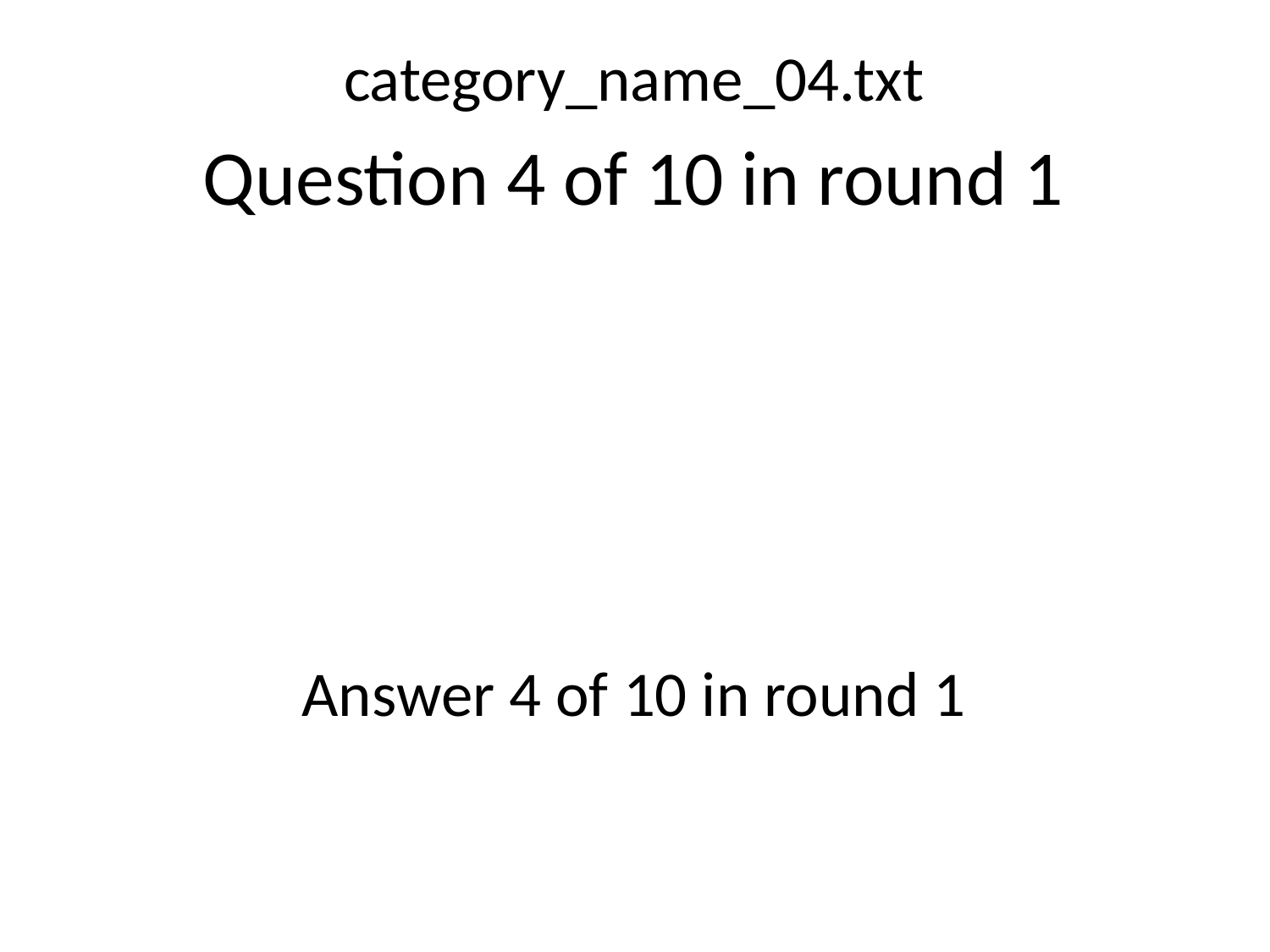

category_name_04.txt
Question 4 of 10 in round 1
Answer 4 of 10 in round 1